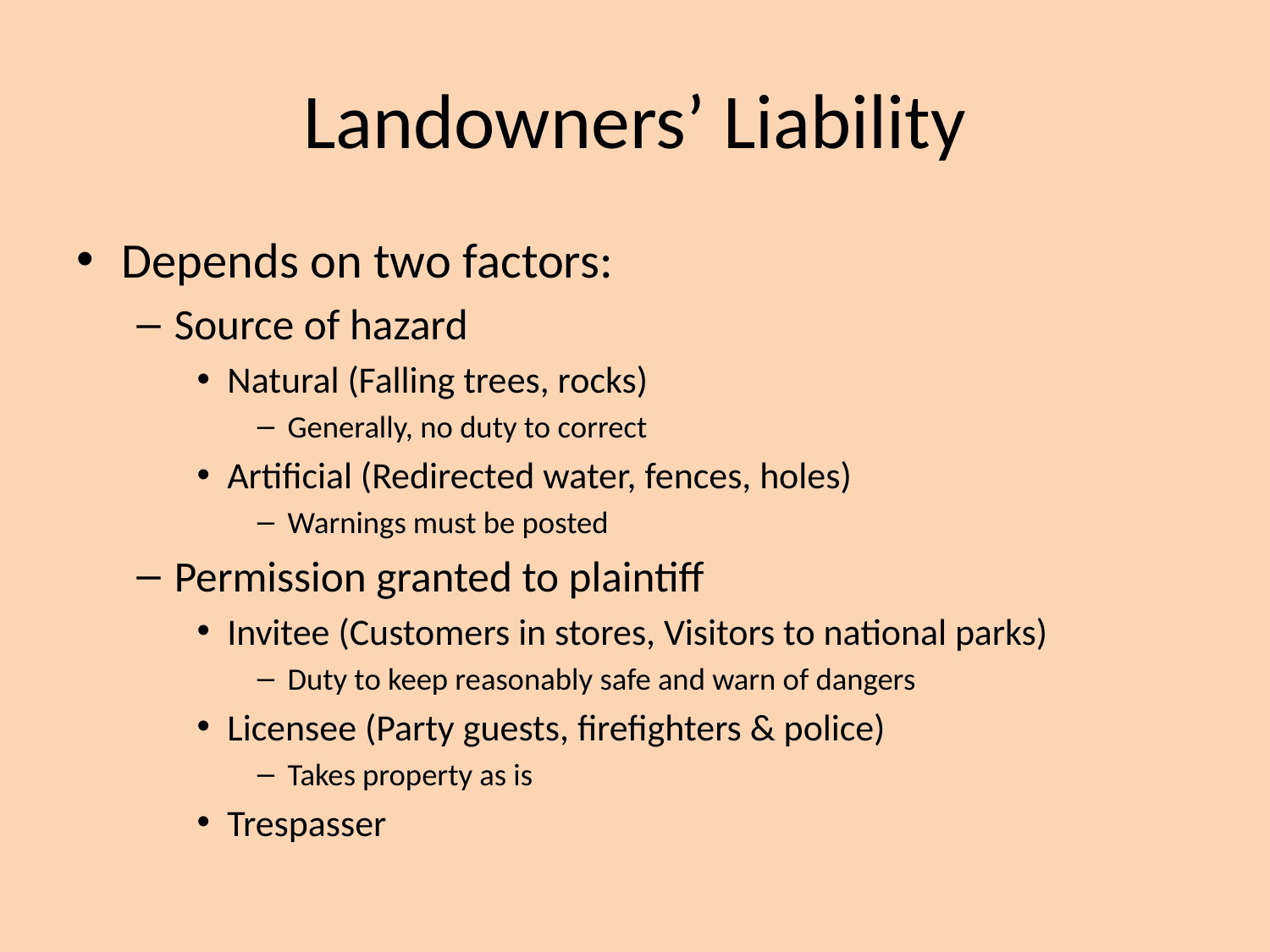

# Landowners’ Liability
Depends on two factors:
Source of hazard
Natural (Falling trees, rocks)
Generally, no duty to correct
Artificial (Redirected water, fences, holes)
Warnings must be posted
Permission granted to plaintiff
Invitee (Customers in stores, Visitors to national parks)
Duty to keep reasonably safe and warn of dangers
Licensee (Party guests, firefighters & police)
Takes property as is
Trespasser